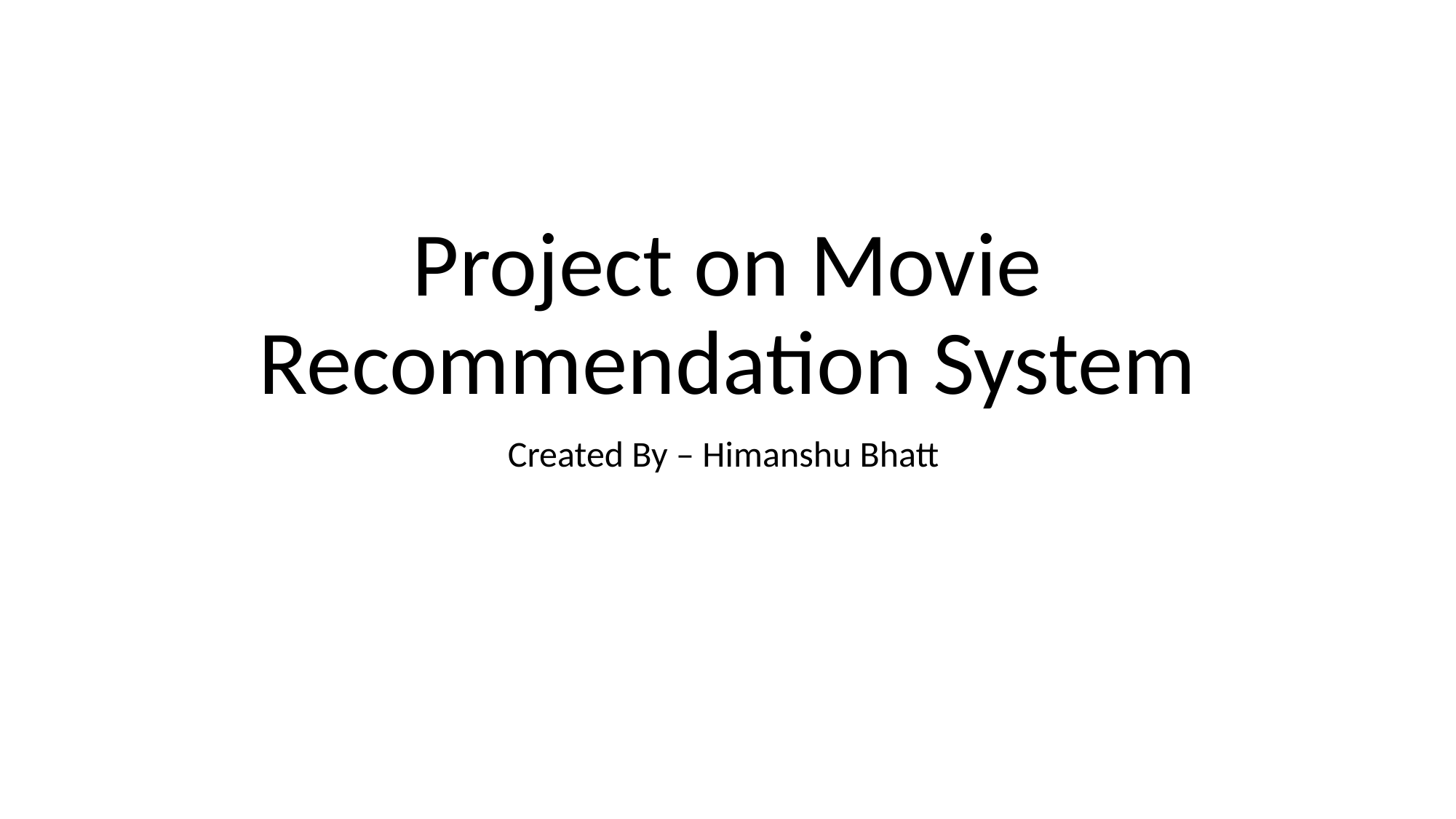

# Project on Movie Recommendation System
Created By – Himanshu Bhatt